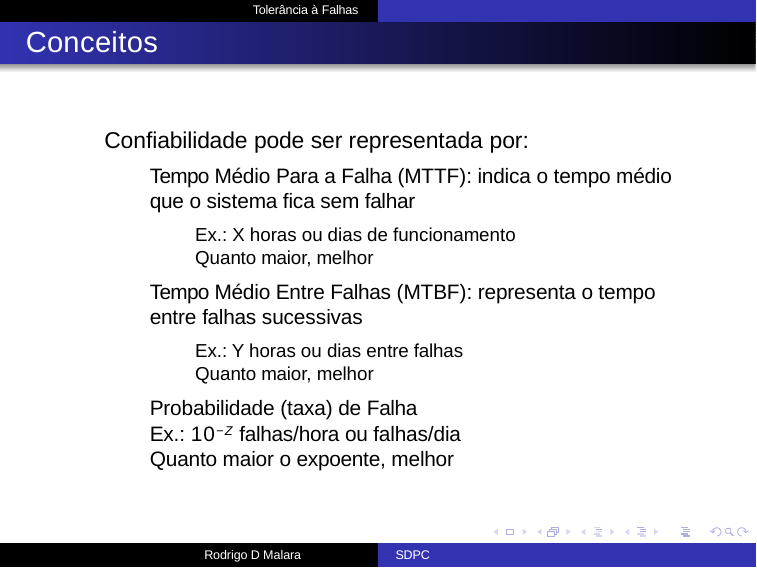

Tolerância à Falhas
# Conceitos

Confiabilidade pode ser representada por:
Tempo Médio Para a Falha (MTTF): indica o tempo médio  que o sistema fica sem falhar
Ex.: X horas ou dias de funcionamento  Quanto maior, melhor
Tempo Médio Entre Falhas (MTBF): representa o tempo  entre falhas sucessivas
Ex.: Y horas ou dias entre falhas  Quanto maior, melhor
Probabilidade (taxa) de Falha
Ex.: 10−Z falhas/hora ou falhas/dia  Quanto maior o expoente, melhor

Rodrigo D Malara
SDPC